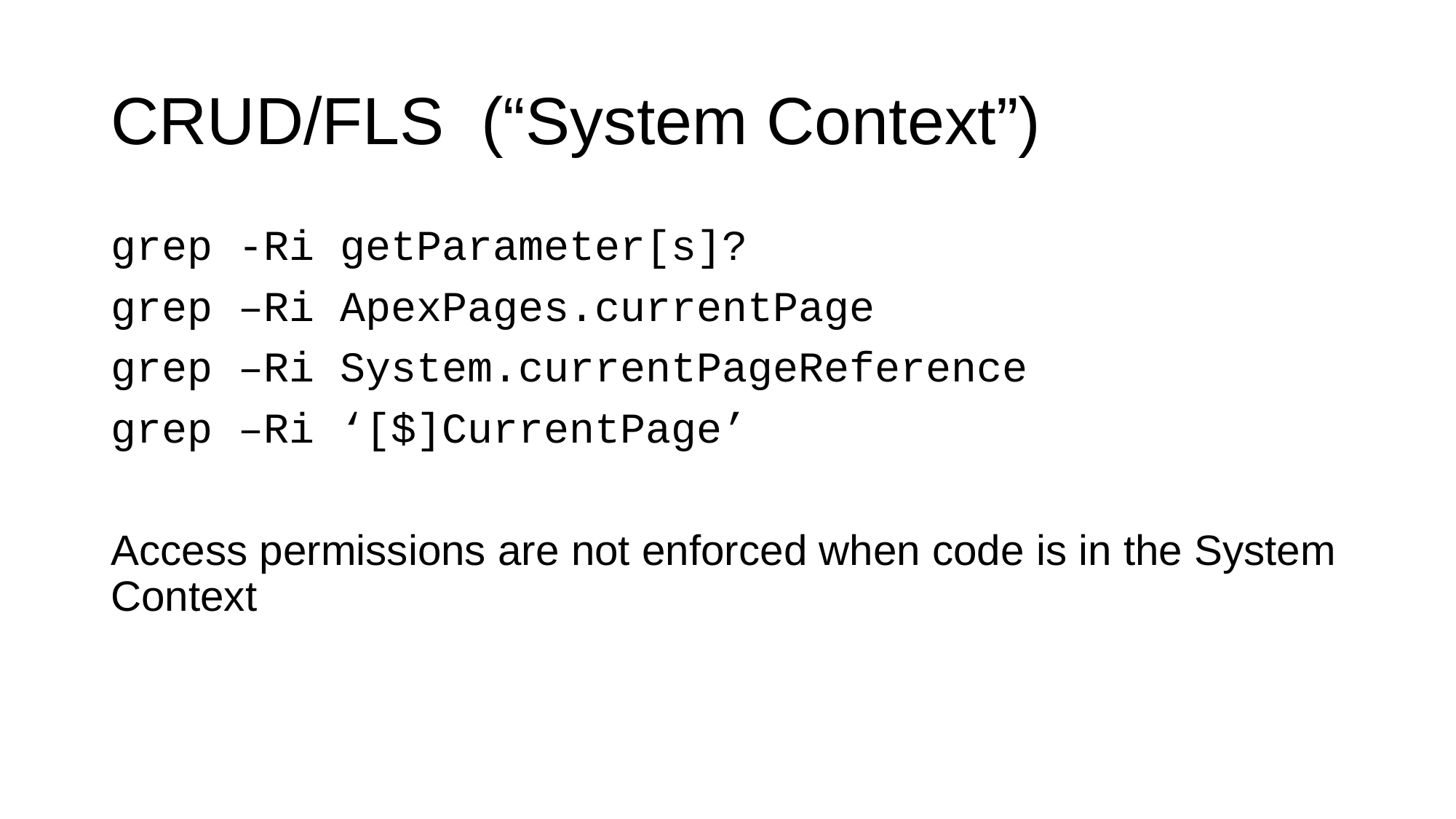

# CRUD/FLS  (“System Context”)
grep -Ri getParameter[s]?
grep –Ri ApexPages.currentPage
grep –Ri System.currentPageReference
grep –Ri ‘[$]CurrentPage’

Access permissions are not enforced when code is in the System Context